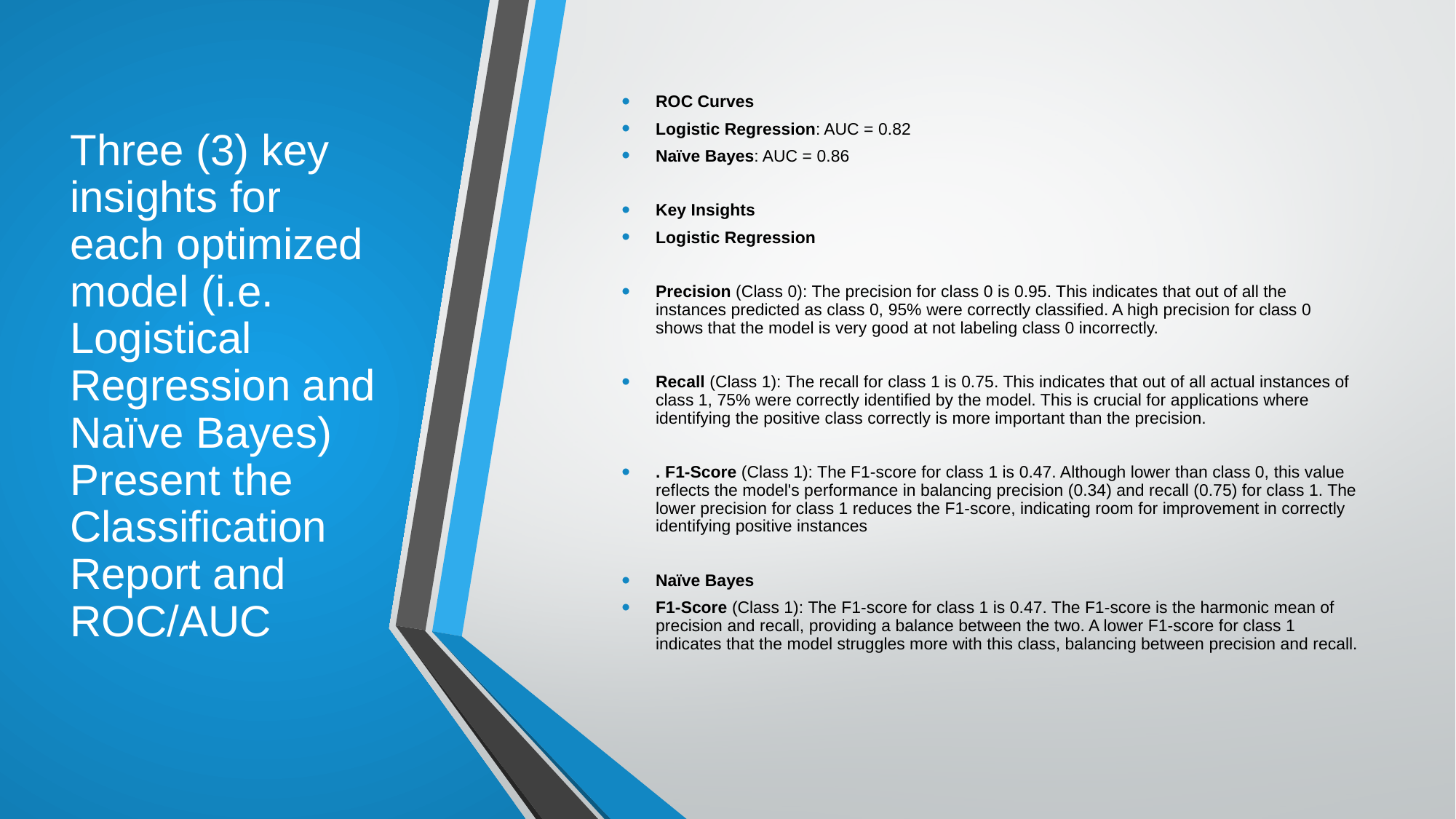

# Three (3) key insights for each optimized model (i.e. Logistical Regression and Naïve Bayes) Present the Classification Report and ROC/AUC
ROC Curves
Logistic Regression: AUC = 0.82
Naïve Bayes: AUC = 0.86

Key Insights
Logistic Regression

Precision (Class 0): The precision for class 0 is 0.95. This indicates that out of all the instances predicted as class 0, 95% were correctly classified. A high precision for class 0 shows that the model is very good at not labeling class 0 incorrectly.

Recall (Class 1): The recall for class 1 is 0.75. This indicates that out of all actual instances of class 1, 75% were correctly identified by the model. This is crucial for applications where identifying the positive class correctly is more important than the precision.

. F1-Score (Class 1): The F1-score for class 1 is 0.47. Although lower than class 0, this value reflects the model's performance in balancing precision (0.34) and recall (0.75) for class 1. The lower precision for class 1 reduces the F1-score, indicating room for improvement in correctly identifying positive instances

Naïve Bayes
F1-Score (Class 1): The F1-score for class 1 is 0.47. The F1-score is the harmonic mean of precision and recall, providing a balance between the two. A lower F1-score for class 1 indicates that the model struggles more with this class, balancing between precision and recall.